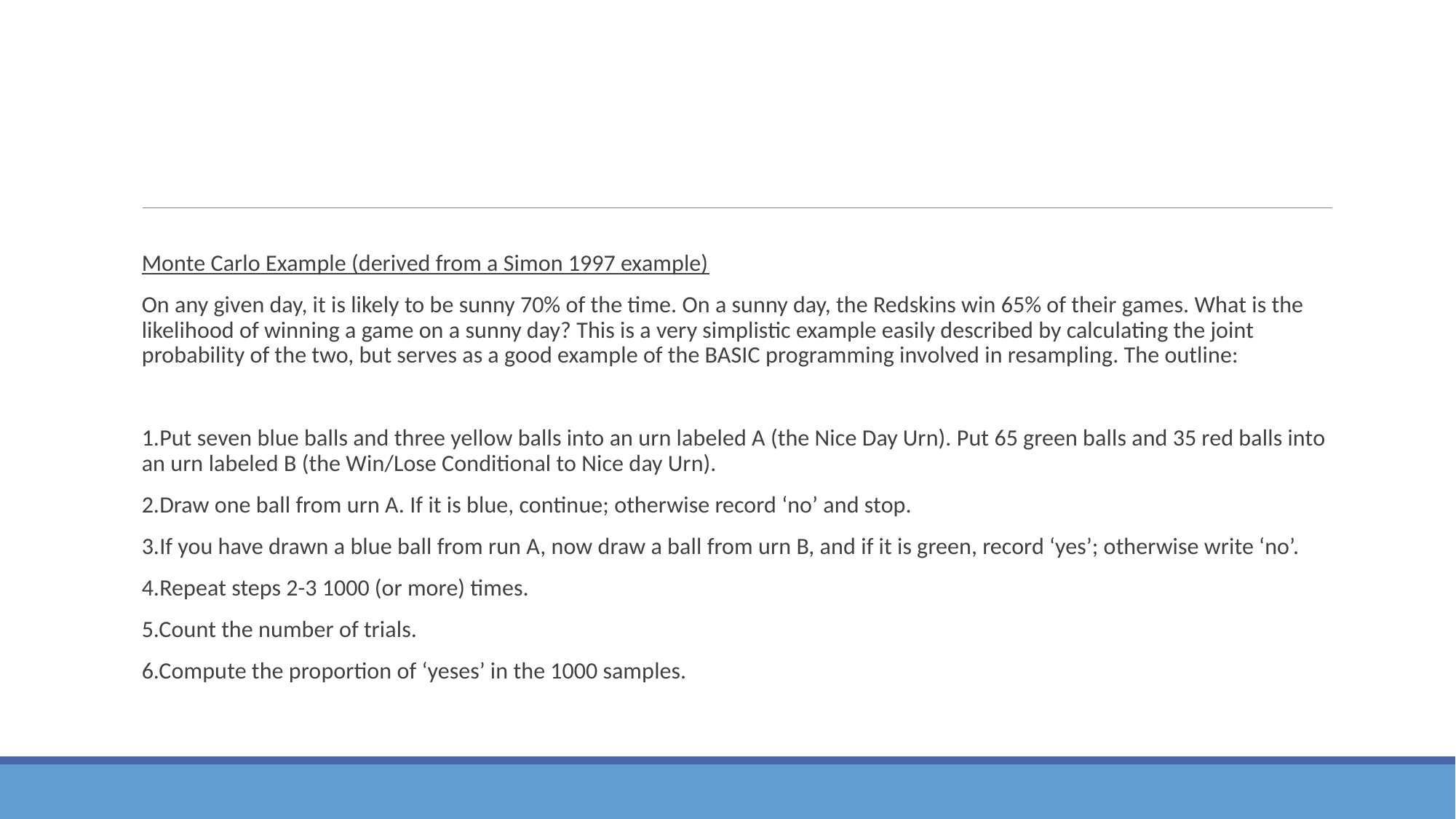

#
Monte Carlo Example (derived from a Simon 1997 example)
On any given day, it is likely to be sunny 70% of the time. On a sunny day, the Redskins win 65% of their games. What is the likelihood of winning a game on a sunny day? This is a very simplistic example easily described by calculating the joint probability of the two, but serves as a good example of the BASIC programming involved in resampling. The outline:

1.Put seven blue balls and three yellow balls into an urn labeled A (the Nice Day Urn). Put 65 green balls and 35 red balls into an urn labeled B (the Win/Lose Conditional to Nice day Urn).
2.Draw one ball from urn A. If it is blue, continue; otherwise record ‘no’ and stop.
3.If you have drawn a blue ball from run A, now draw a ball from urn B, and if it is green, record ‘yes’; otherwise write ‘no’.
4.Repeat steps 2-3 1000 (or more) times.
5.Count the number of trials.
6.Compute the proportion of ‘yeses’ in the 1000 samples.